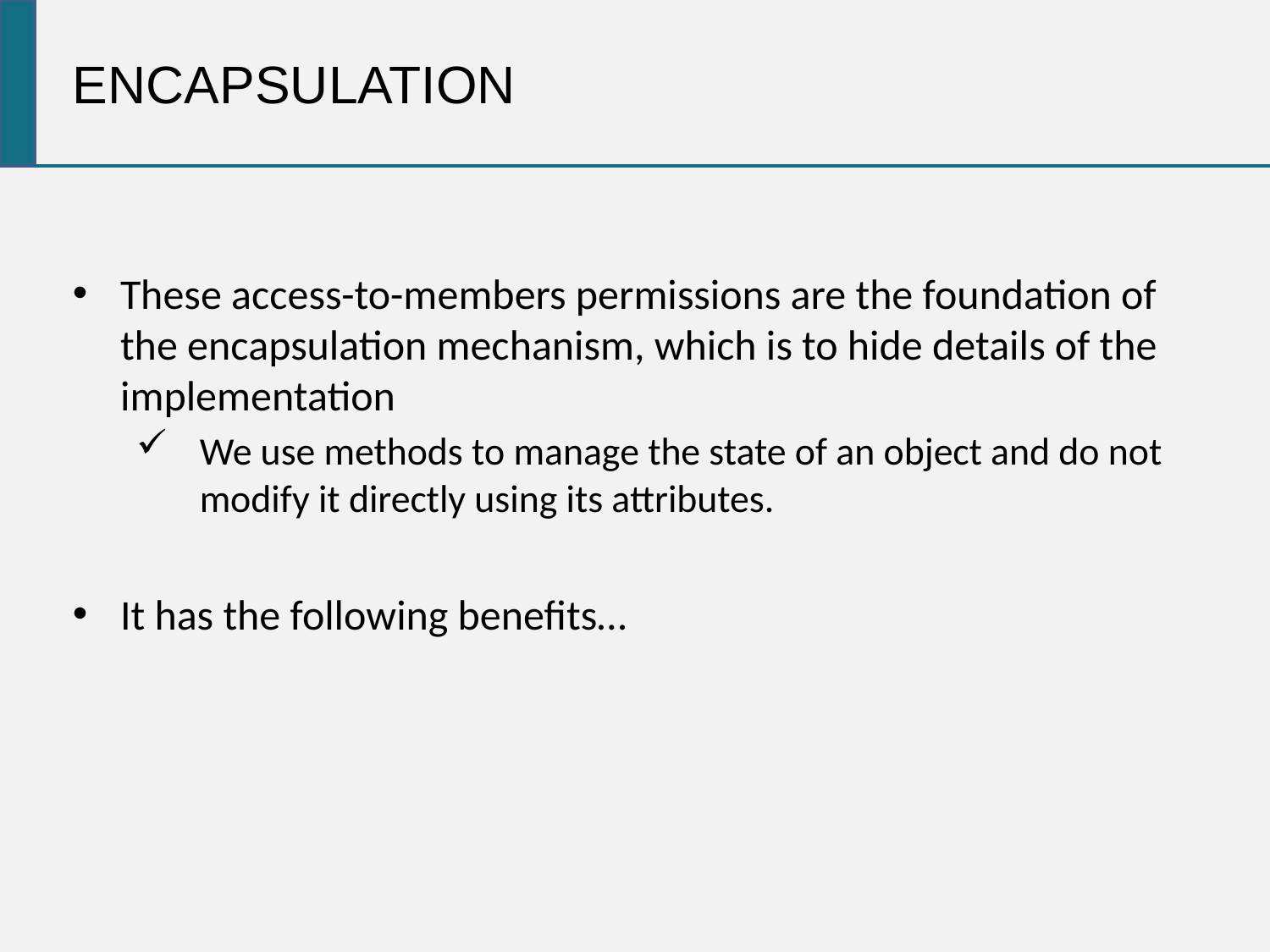

encapsulation

These access-to-members permissions are the foundation of the encapsulation mechanism, which is to hide details of the implementation
We use methods to manage the state of an object and do not modify it directly using its attributes.

It has the following benefits…